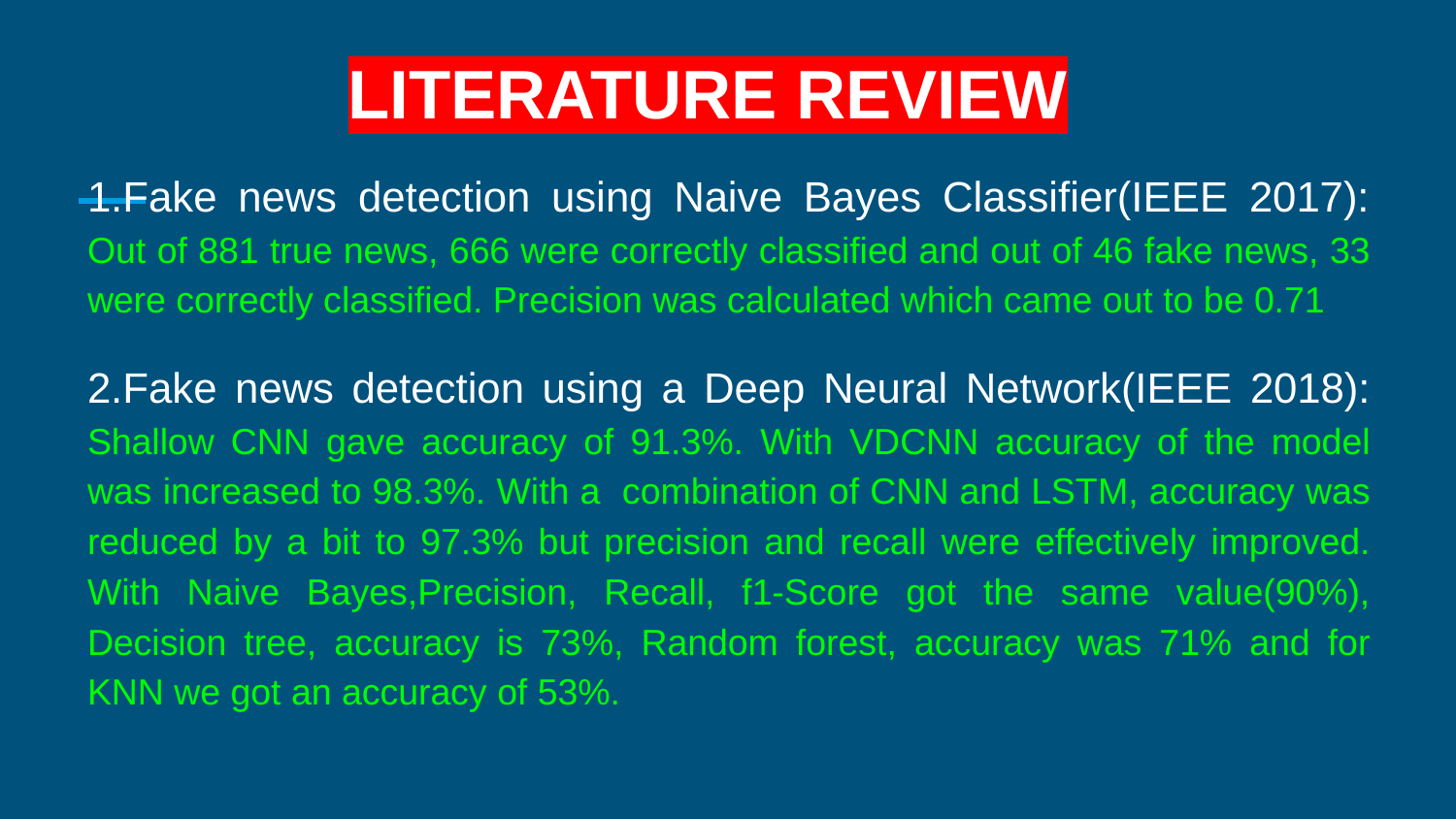

# LITERATURE REVIEW
1.Fake news detection using Naive Bayes Classifier(IEEE 2017): Out of 881 true news, 666 were correctly classified and out of 46 fake news, 33 were correctly classified. Precision was calculated which came out to be 0.71
2.Fake news detection using a Deep Neural Network(IEEE 2018): Shallow CNN gave accuracy of 91.3%. With VDCNN accuracy of the model was increased to 98.3%. With a  combination of CNN and LSTM, accuracy was reduced by a bit to 97.3% but precision and recall were effectively improved. With Naive Bayes,Precision, Recall, f1-Score got the same value(90%), Decision tree, accuracy is 73%, Random forest, accuracy was 71% and for KNN we got an accuracy of 53%.